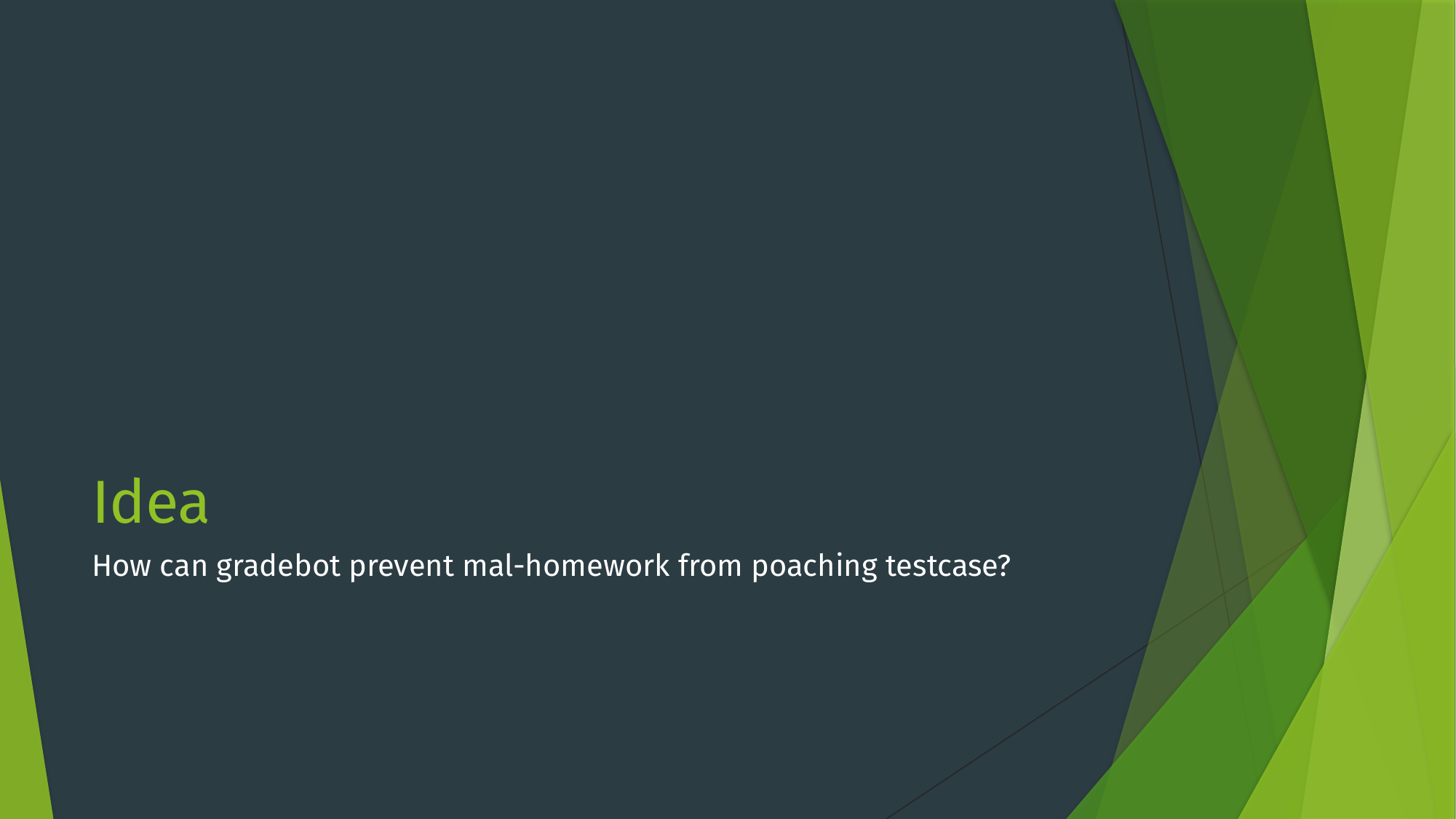

# Idea
How can gradebot prevent mal-homework from poaching testcase?